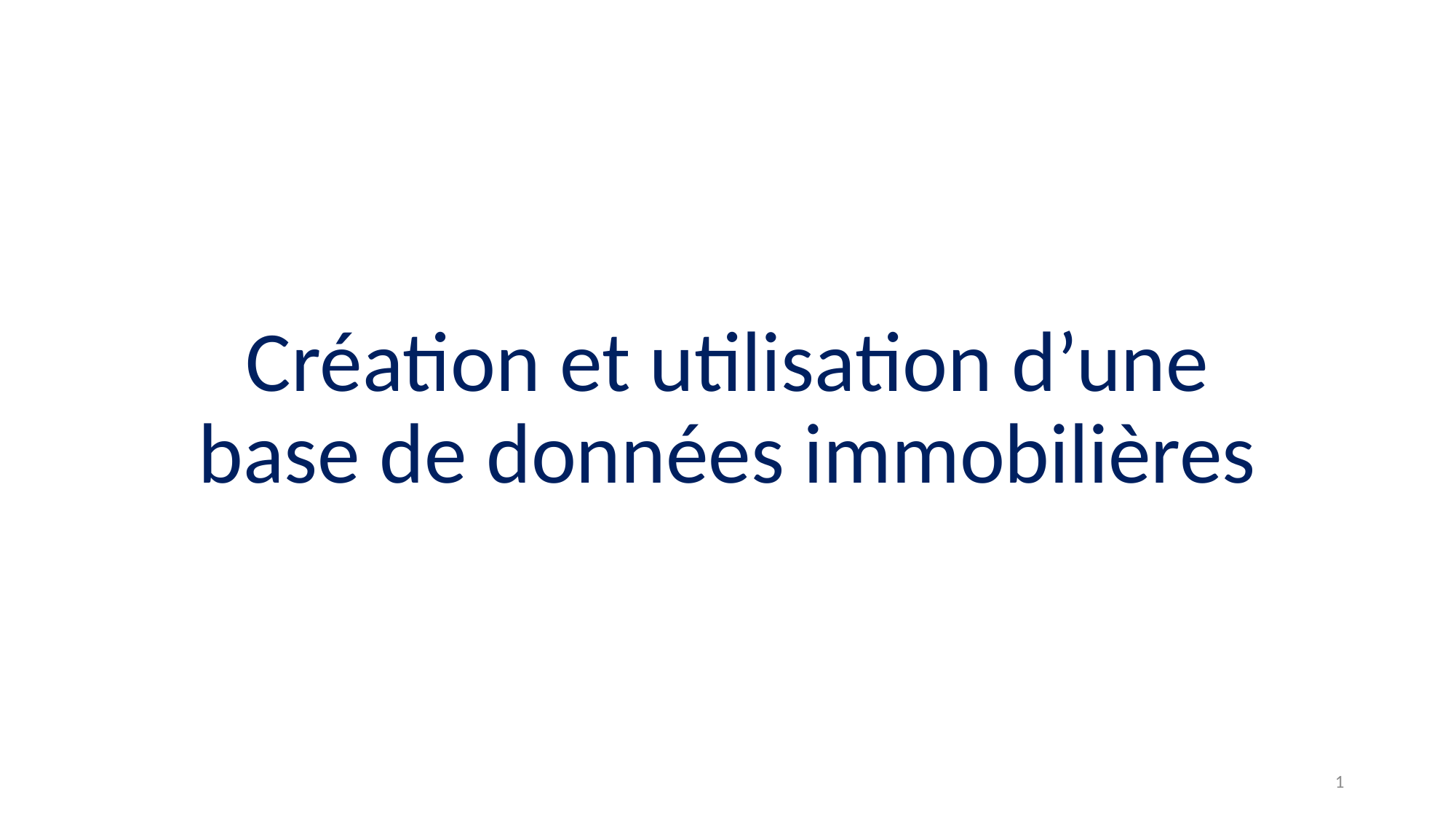

# Création et utilisation d’une base de données immobilières
1